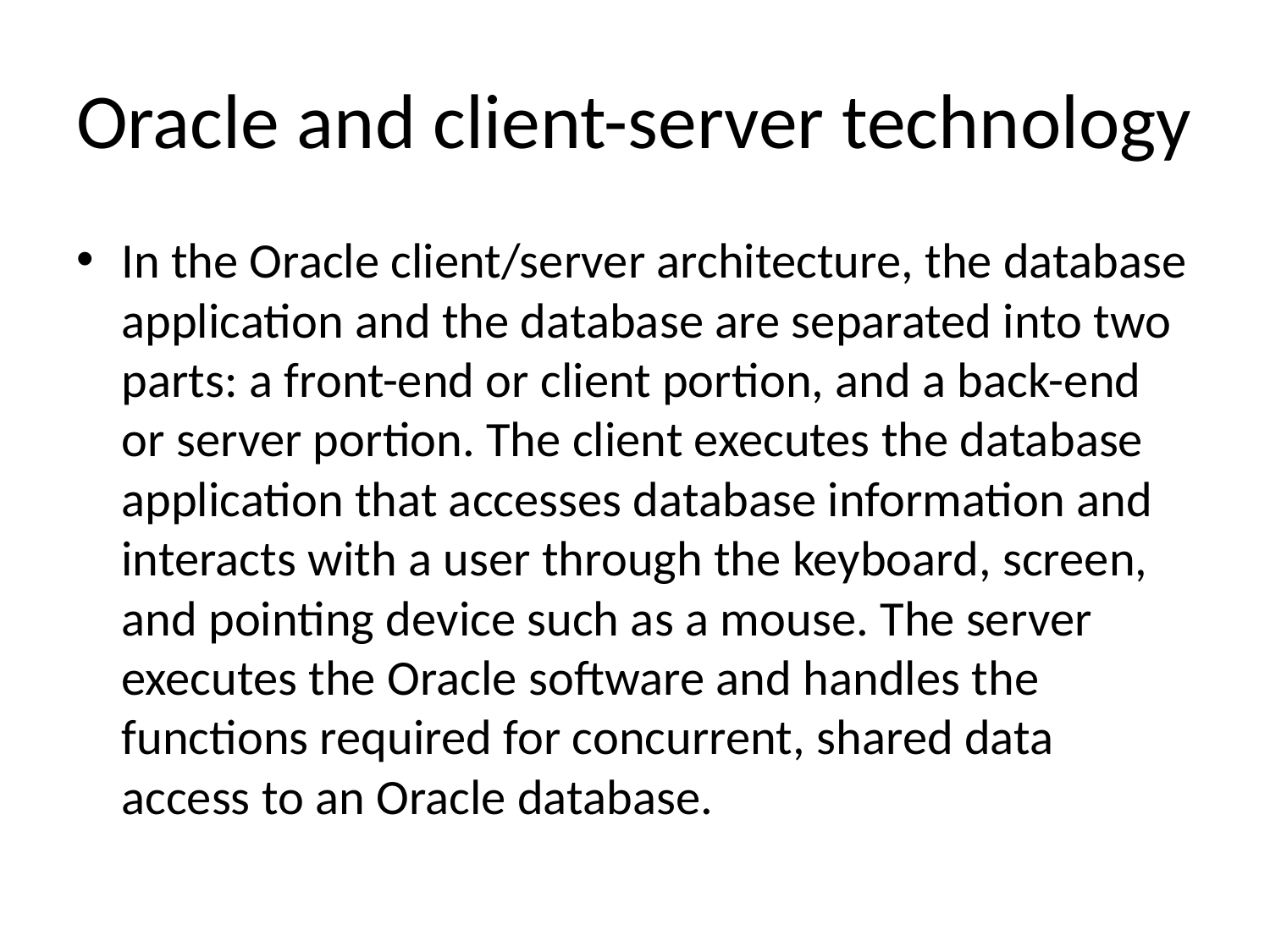

# Oracle and client-server technology
In the Oracle client/server architecture, the database application and the database are separated into two parts: a front-end or client portion, and a back-end or server portion. The client executes the database application that accesses database information and interacts with a user through the keyboard, screen, and pointing device such as a mouse. The server executes the Oracle software and handles the functions required for concurrent, shared data access to an Oracle database.